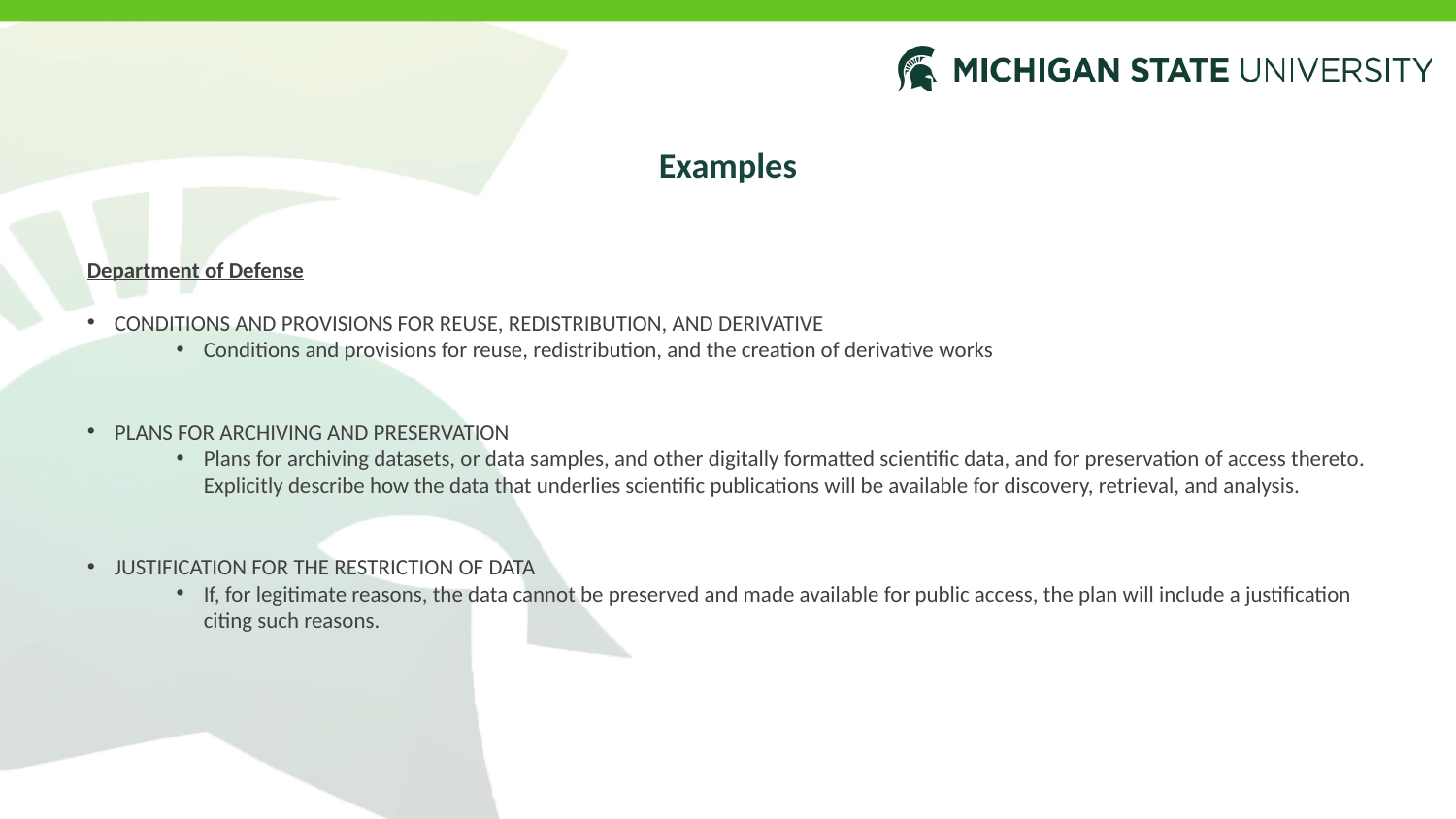

# Examples
Department of Defense

CONDITIONS AND PROVISIONS FOR REUSE, REDISTRIBUTION, AND DERIVATIVE
Conditions and provisions for reuse, redistribution, and the creation of derivative works

PLANS FOR ARCHIVING AND PRESERVATION
Plans for archiving datasets, or data samples, and other digitally formatted scientific data, and for preservation of access thereto. Explicitly describe how the data that underlies scientific publications will be available for discovery, retrieval, and analysis.

JUSTIFICATION FOR THE RESTRICTION OF DATA
If, for legitimate reasons, the data cannot be preserved and made available for public access, the plan will include a justification citing such reasons.